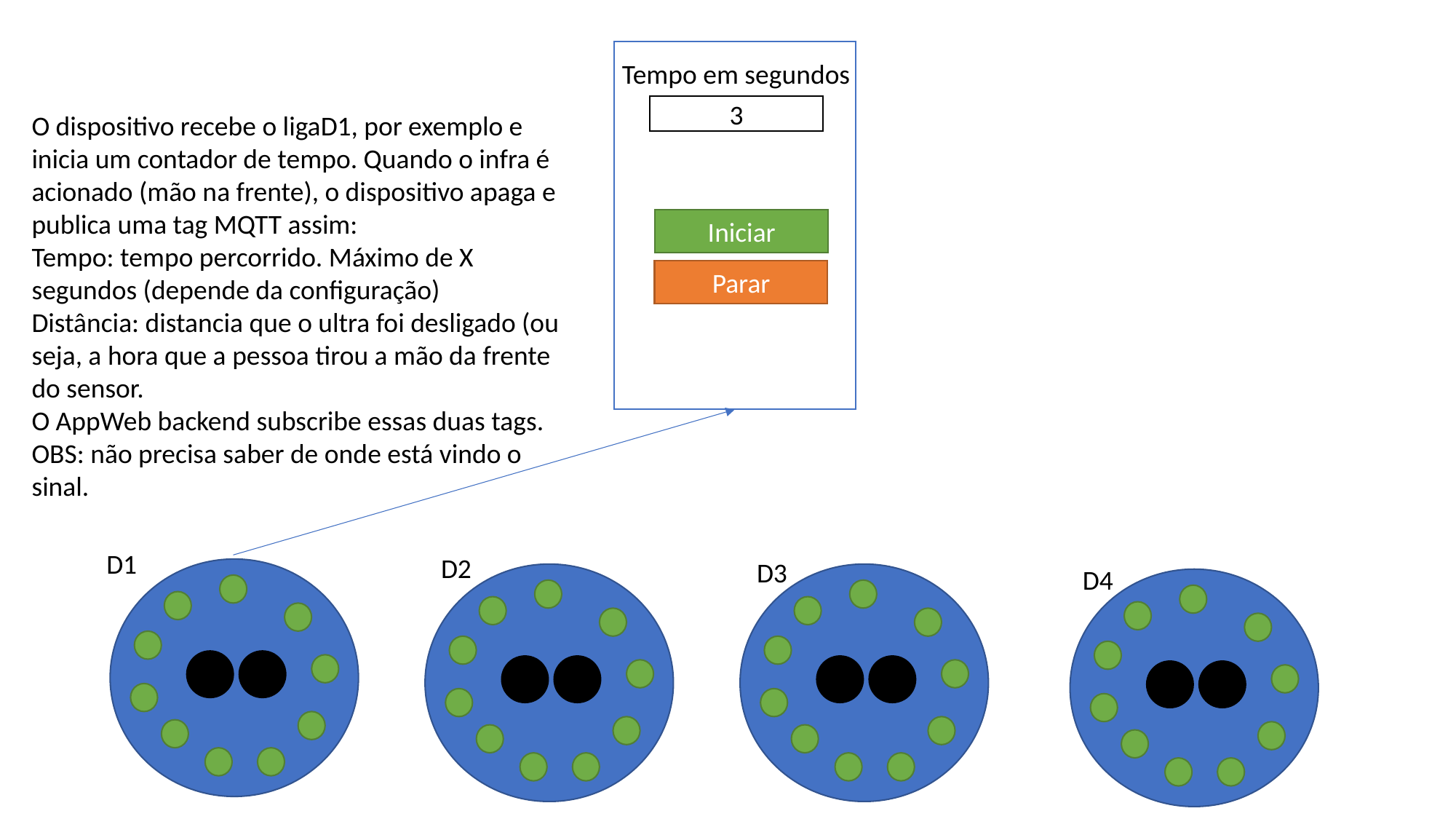

Tempo em segundos
3
O dispositivo recebe o ligaD1, por exemplo e inicia um contador de tempo. Quando o infra é acionado (mão na frente), o dispositivo apaga e publica uma tag MQTT assim:
Tempo: tempo percorrido. Máximo de X segundos (depende da configuração)
Distância: distancia que o ultra foi desligado (ou seja, a hora que a pessoa tirou a mão da frente do sensor.
O AppWeb backend subscribe essas duas tags.
OBS: não precisa saber de onde está vindo o sinal.

Iniciar
Parar
D1
D2
D3
D4